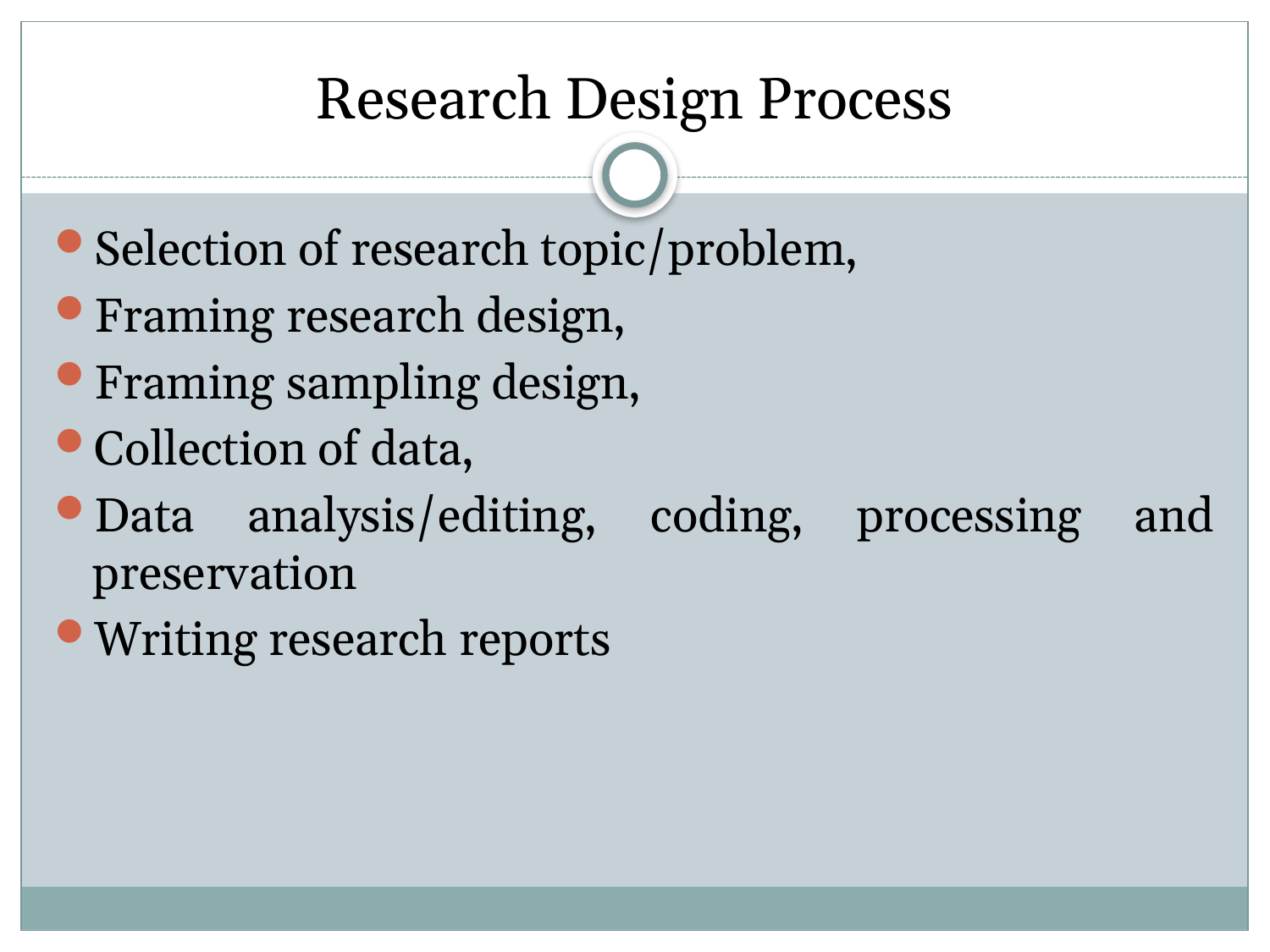

# Research Design Process
Selection of research topic/problem,
Framing research design,
Framing sampling design,
Collection of data,
Data analysis/editing, coding, processing and preservation
Writing research reports